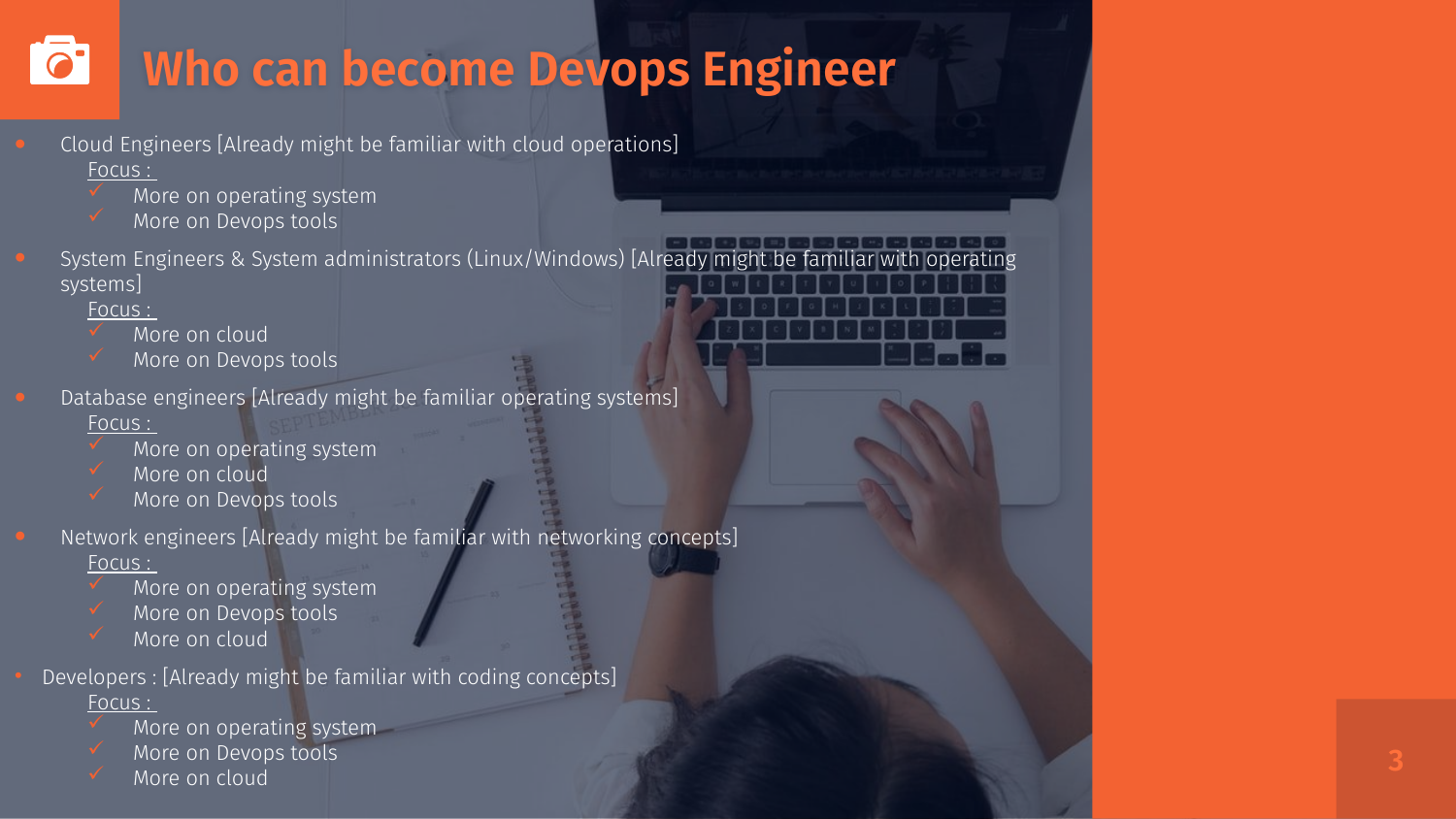

# Who can become Devops Engineer

Cloud Engineers [Already might be familiar with cloud operations]
Focus :
More on operating system
More on Devops tools
System Engineers & System administrators (Linux/Windows) [Already might be familiar with operating systems]
Focus :
More on cloud
More on Devops tools
Database engineers [Already might be familiar operating systems]
Focus :
More on operating system
More on cloud
More on Devops tools
Network engineers [Already might be familiar with networking concepts]
Focus :
More on operating system
More on Devops tools
More on cloud
Developers : [Already might be familiar with coding concepts]
Focus :
More on operating system
More on Devops tools
More on cloud

3